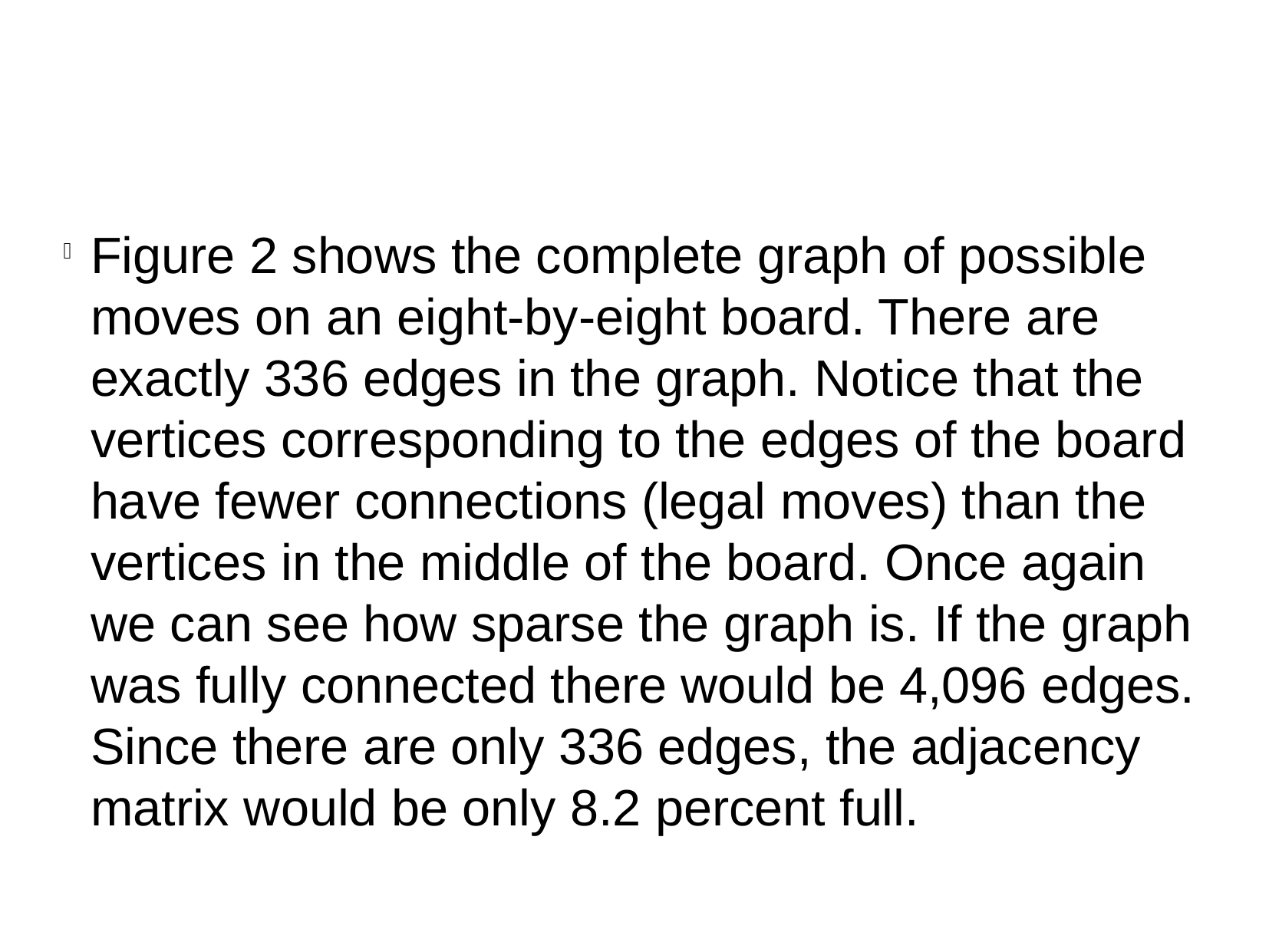

Figure 2 shows the complete graph of possible moves on an eight-by-eight board. There are exactly 336 edges in the graph. Notice that the vertices corresponding to the edges of the board have fewer connections (legal moves) than the vertices in the middle of the board. Once again we can see how sparse the graph is. If the graph was fully connected there would be 4,096 edges. Since there are only 336 edges, the adjacency matrix would be only 8.2 percent full.